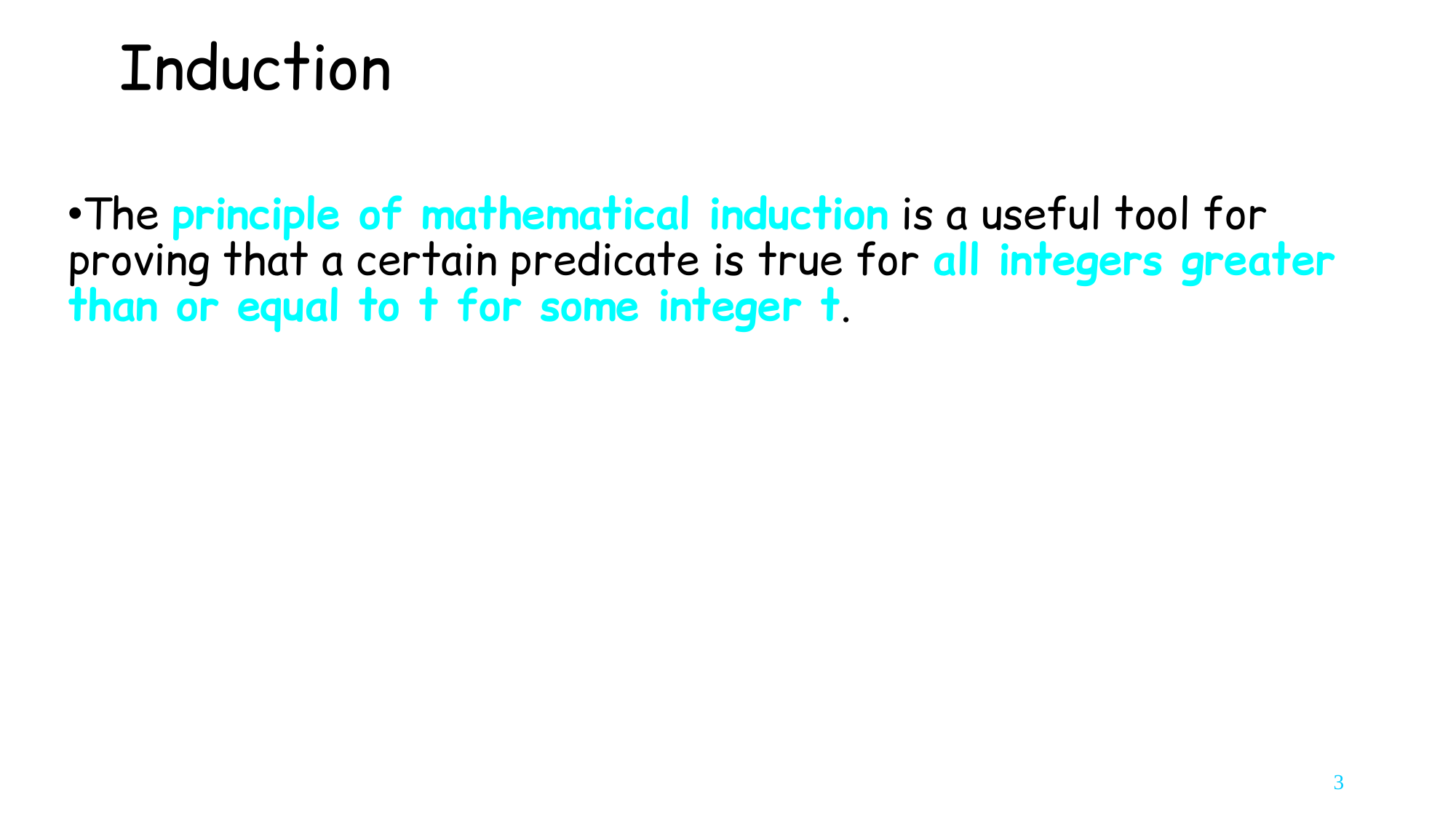

# Induction
The principle of mathematical induction is a useful tool for proving that a certain predicate is true for all integers greater than or equal to t for some integer t.

3